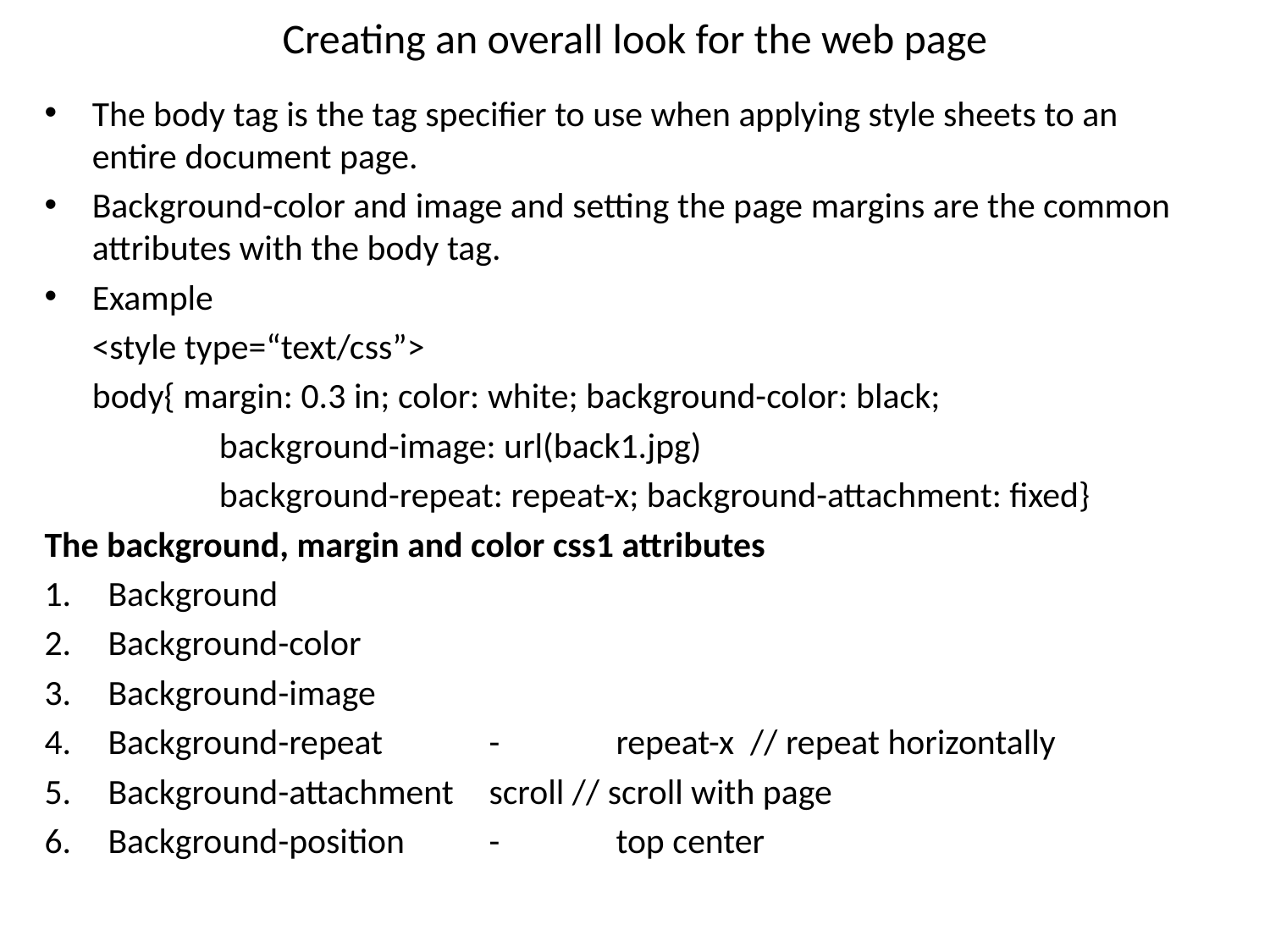

# Creating an overall look for the web page
The body tag is the tag specifier to use when applying style sheets to an entire document page.
Background-color and image and setting the page margins are the common attributes with the body tag.
Example
	<style type=“text/css”>
	body{ margin: 0.3 in; color: white; background-color: black;
		background-image: url(back1.jpg)
		background-repeat: repeat-x; background-attachment: fixed}
The background, margin and color css1 attributes
Background
Background-color
Background-image
Background-repeat	-	repeat-x  // repeat horizontally
Background-attachment	scroll // scroll with page
Background-position	-	top center